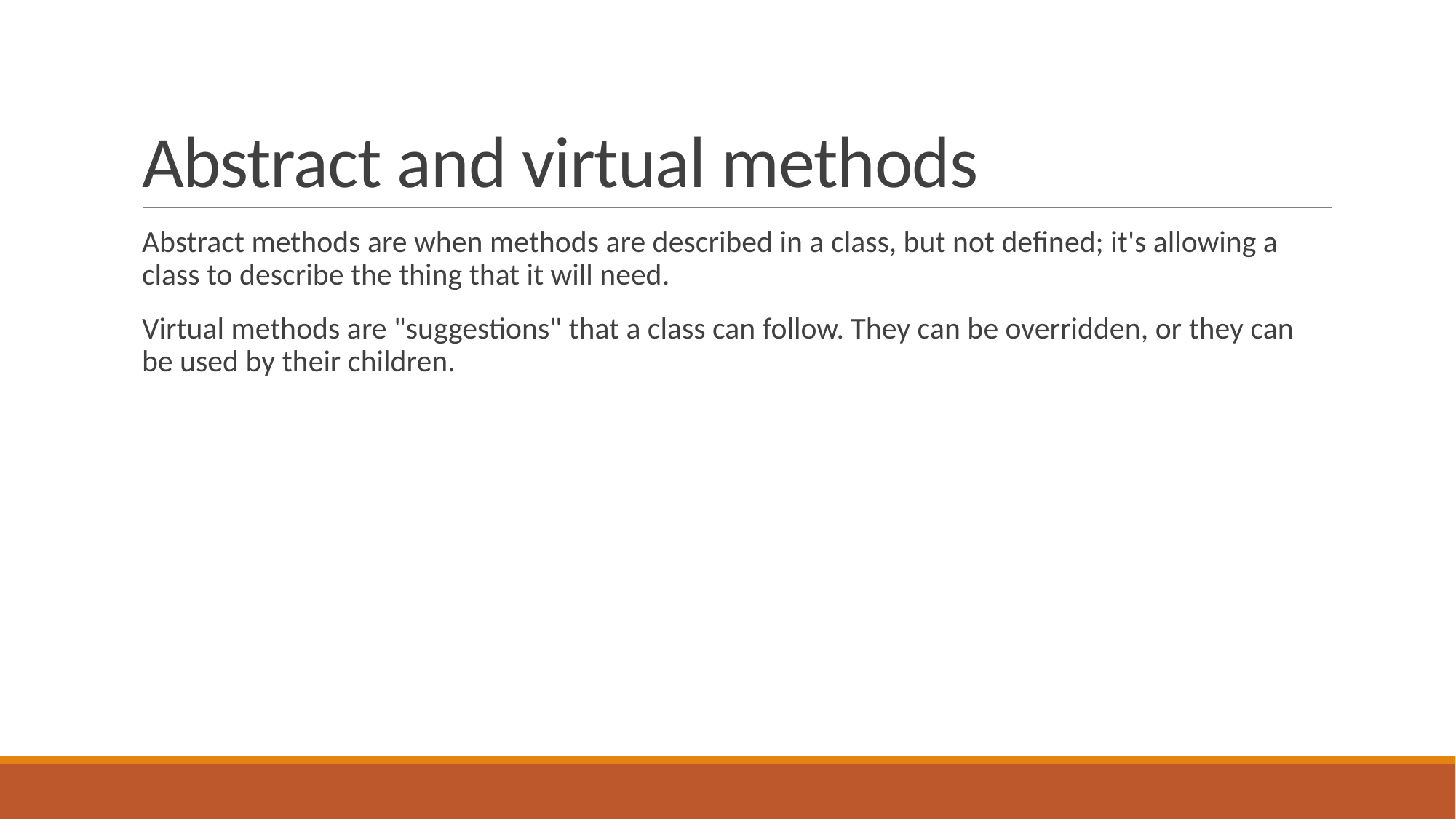

# Abstract and virtual methods
Abstract methods are when methods are described in a class, but not defined; it's allowing a class to describe the thing that it will need.
Virtual methods are "suggestions" that a class can follow. They can be overridden, or they can be used by their children.